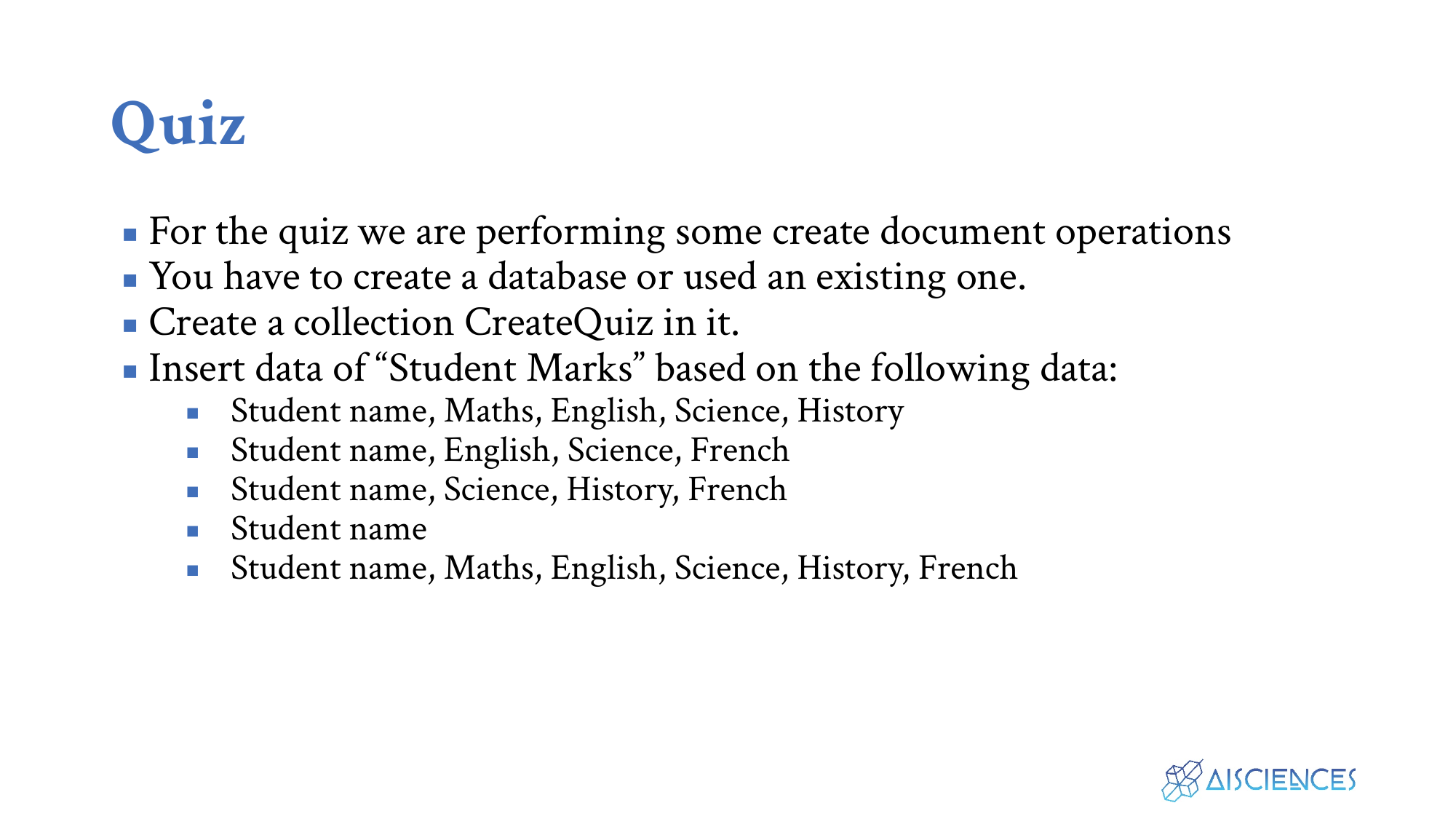

# Quiz
For the quiz we are performing some create document operations
You have to create a database or used an existing one.
Create a collection CreateQuiz in it.
Insert data of “Student Marks” based on the following data:
Student name, Maths, English, Science, History
Student name, English, Science, French
Student name, Science, History, French
Student name
Student name, Maths, English, Science, History, French